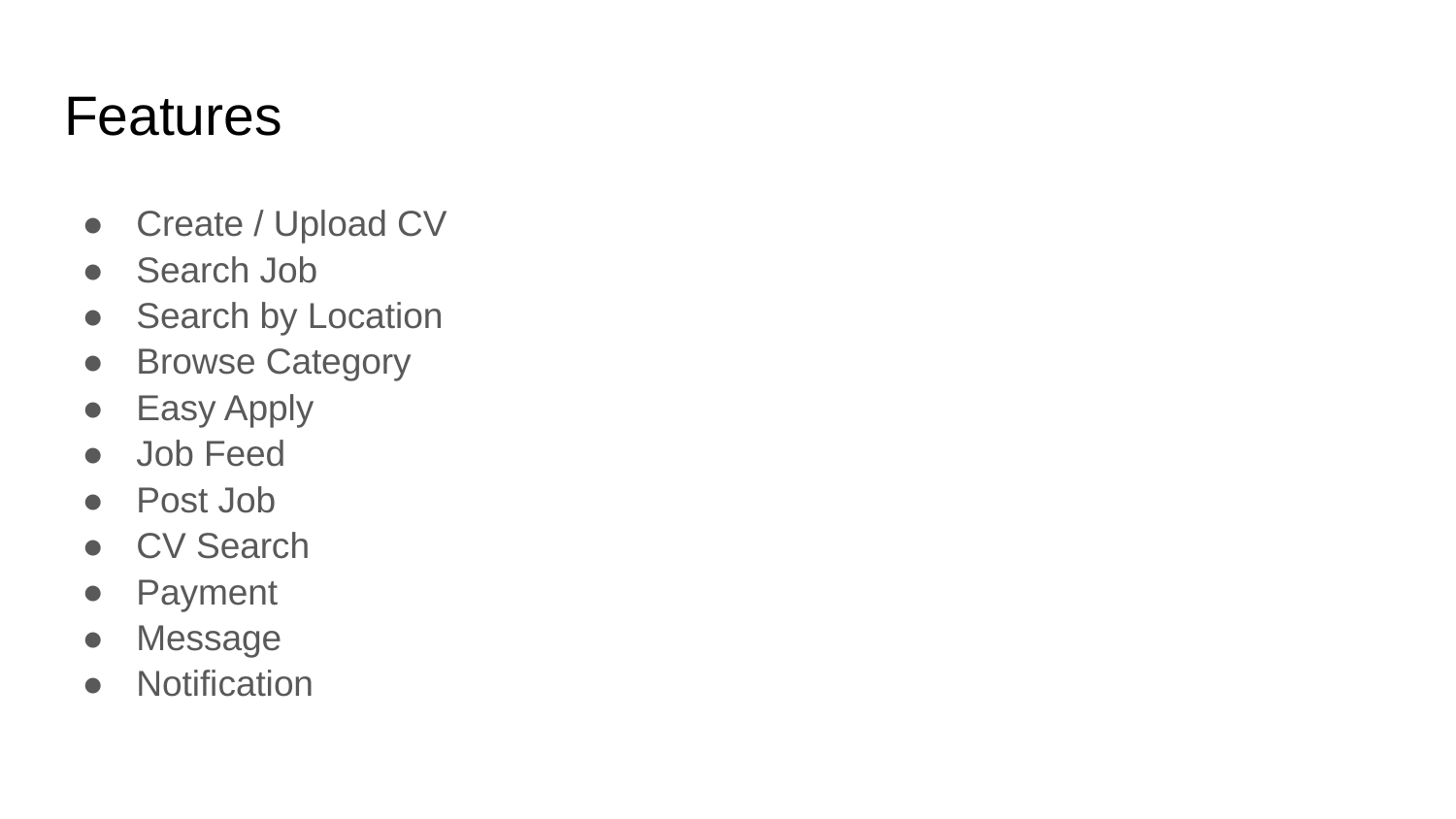

# Features
Create / Upload CV
Search Job
Search by Location
Browse Category
Easy Apply
Job Feed
Post Job
CV Search
Payment
Message
Notification